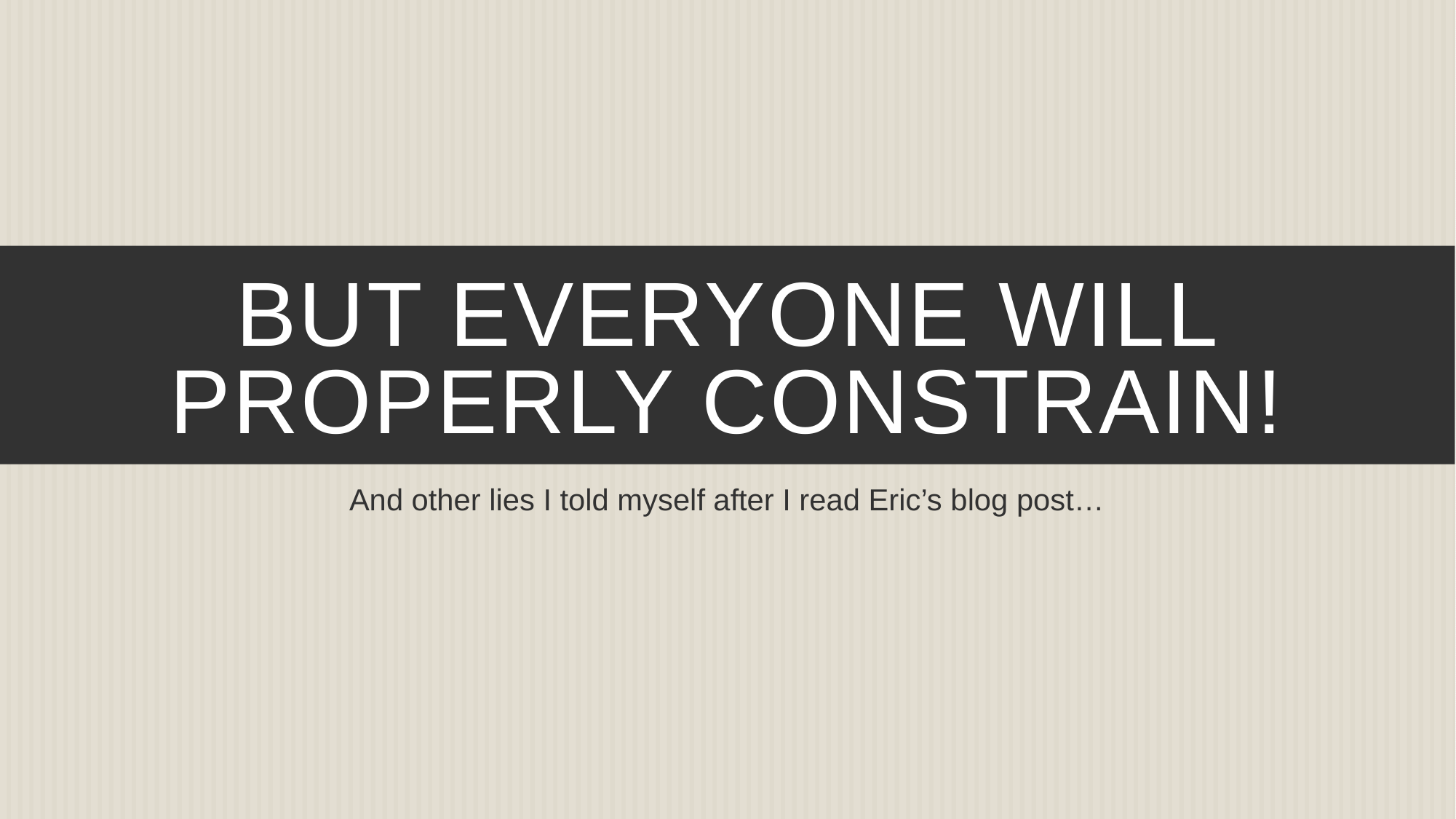

# But everyone will properly constrain!
And other lies I told myself after I read Eric’s blog post…